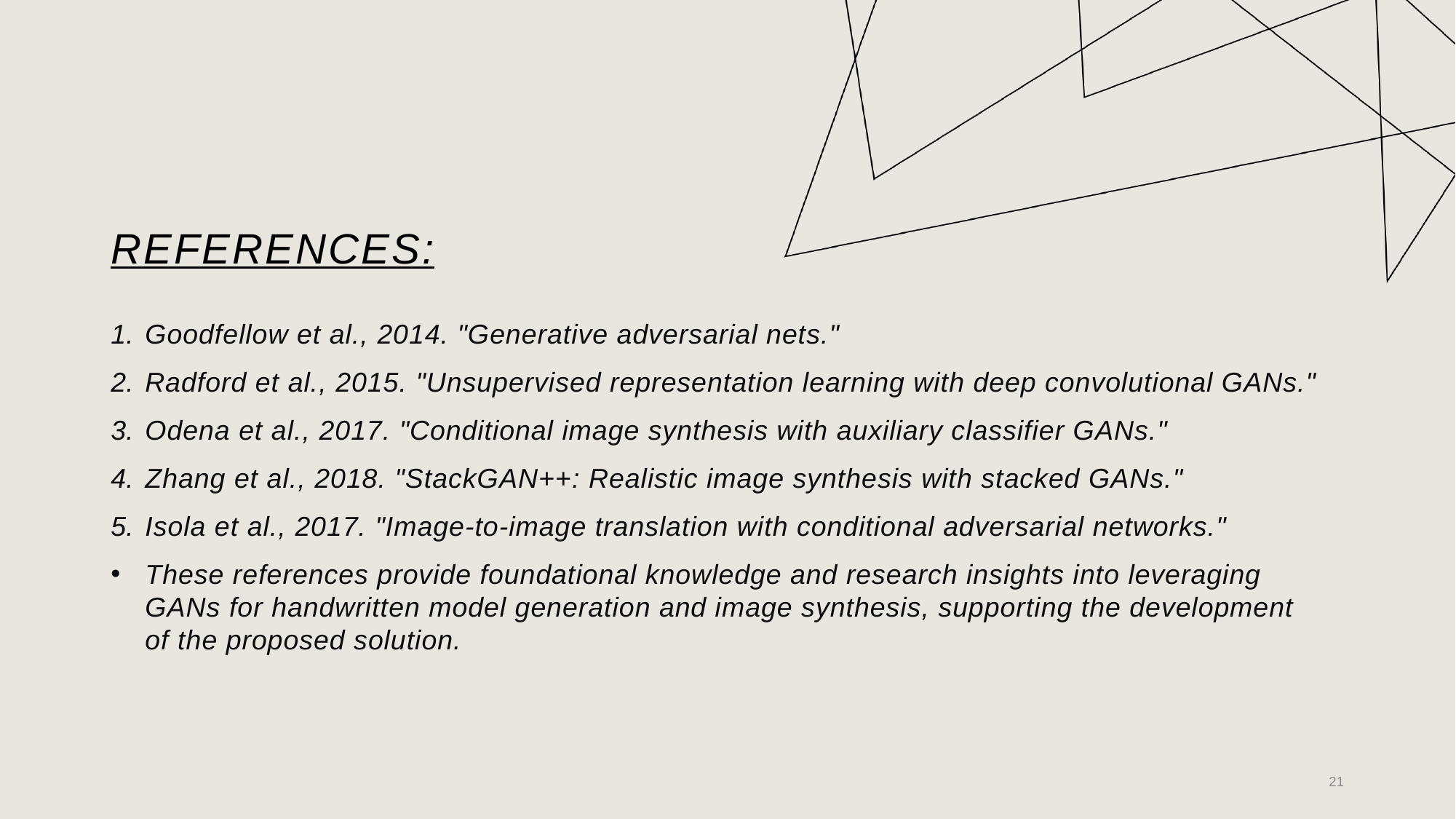

# REFERENCES:
Goodfellow et al., 2014. "Generative adversarial nets."
Radford et al., 2015. "Unsupervised representation learning with deep convolutional GANs."
Odena et al., 2017. "Conditional image synthesis with auxiliary classifier GANs."
Zhang et al., 2018. "StackGAN++: Realistic image synthesis with stacked GANs."
Isola et al., 2017. "Image-to-image translation with conditional adversarial networks."
These references provide foundational knowledge and research insights into leveraging GANs for handwritten model generation and image synthesis, supporting the development of the proposed solution.

21